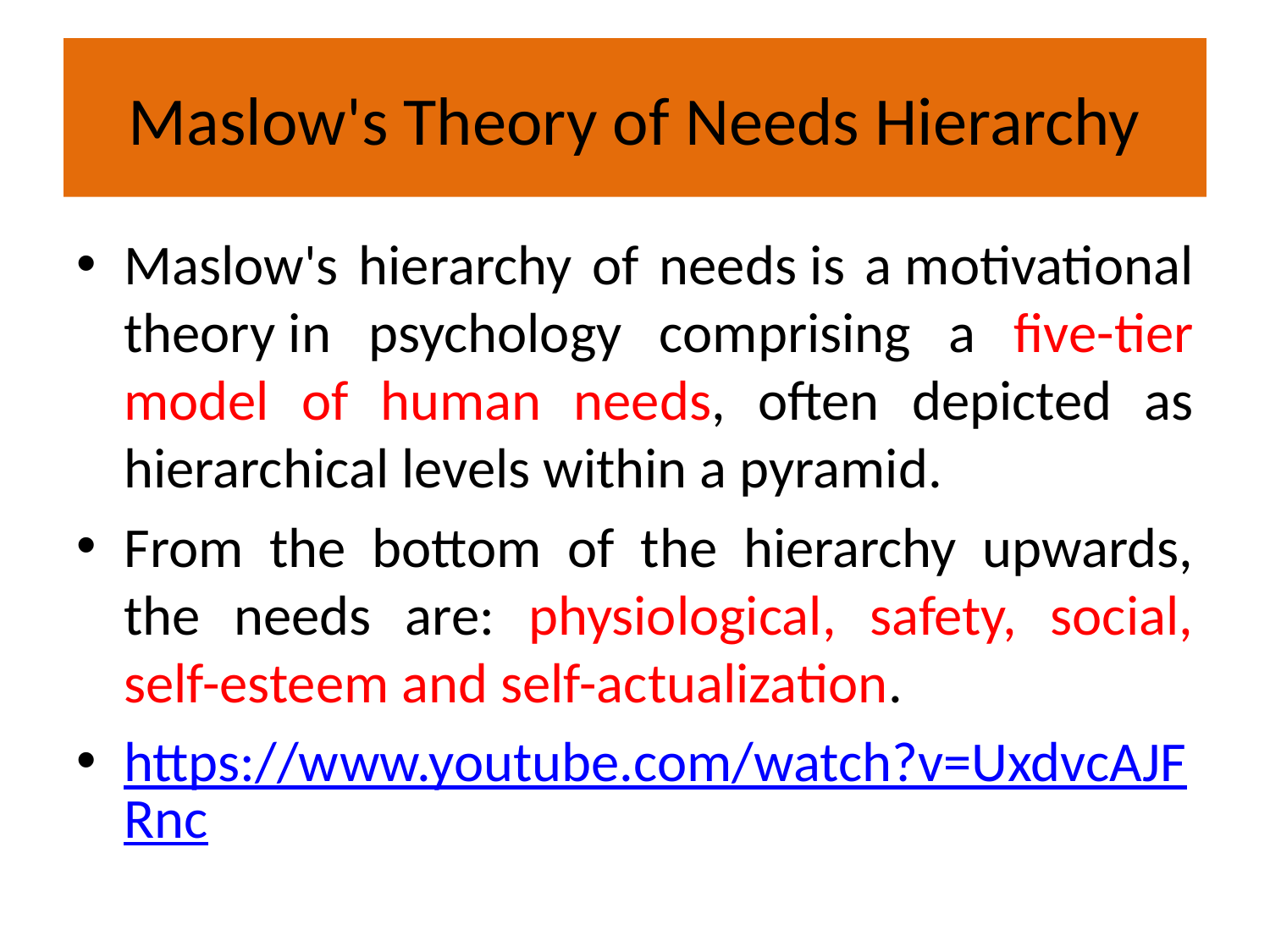

# Maslow's Theory of Needs Hierarchy
Maslow's hierarchy of needs is a motivational theory in psychology comprising a five-tier model of human needs, often depicted as hierarchical levels within a pyramid.
From the bottom of the hierarchy upwards, the needs are: physiological, safety, social, self-esteem and self-actualization.
https://www.youtube.com/watch?v=UxdvcAJFRnc